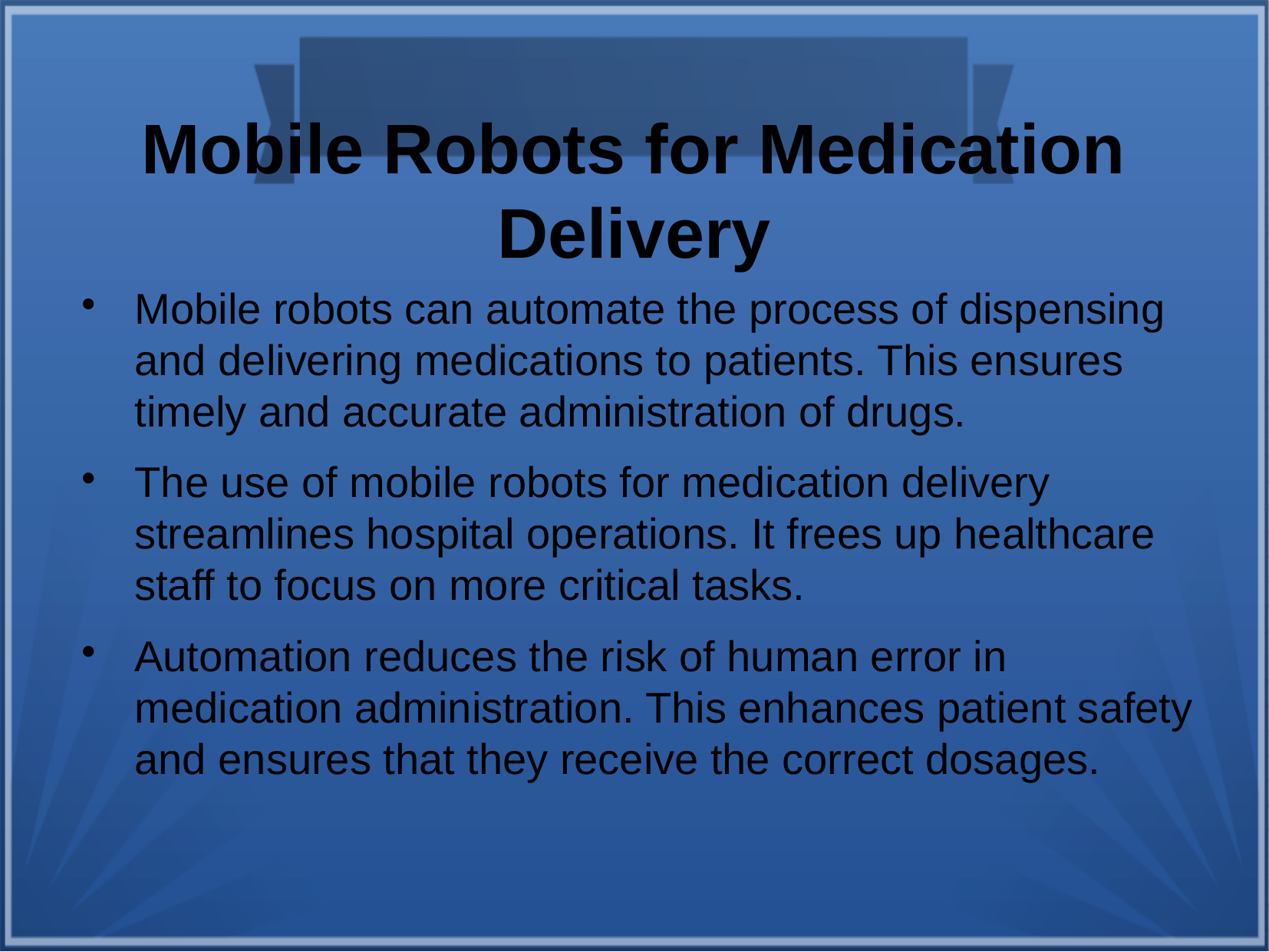

Mobile Robots for Medication Delivery
Mobile robots can automate the process of dispensing and delivering medications to patients. This ensures timely and accurate administration of drugs.
The use of mobile robots for medication delivery streamlines hospital operations. It frees up healthcare staff to focus on more critical tasks.
Automation reduces the risk of human error in medication administration. This enhances patient safety and ensures that they receive the correct dosages.